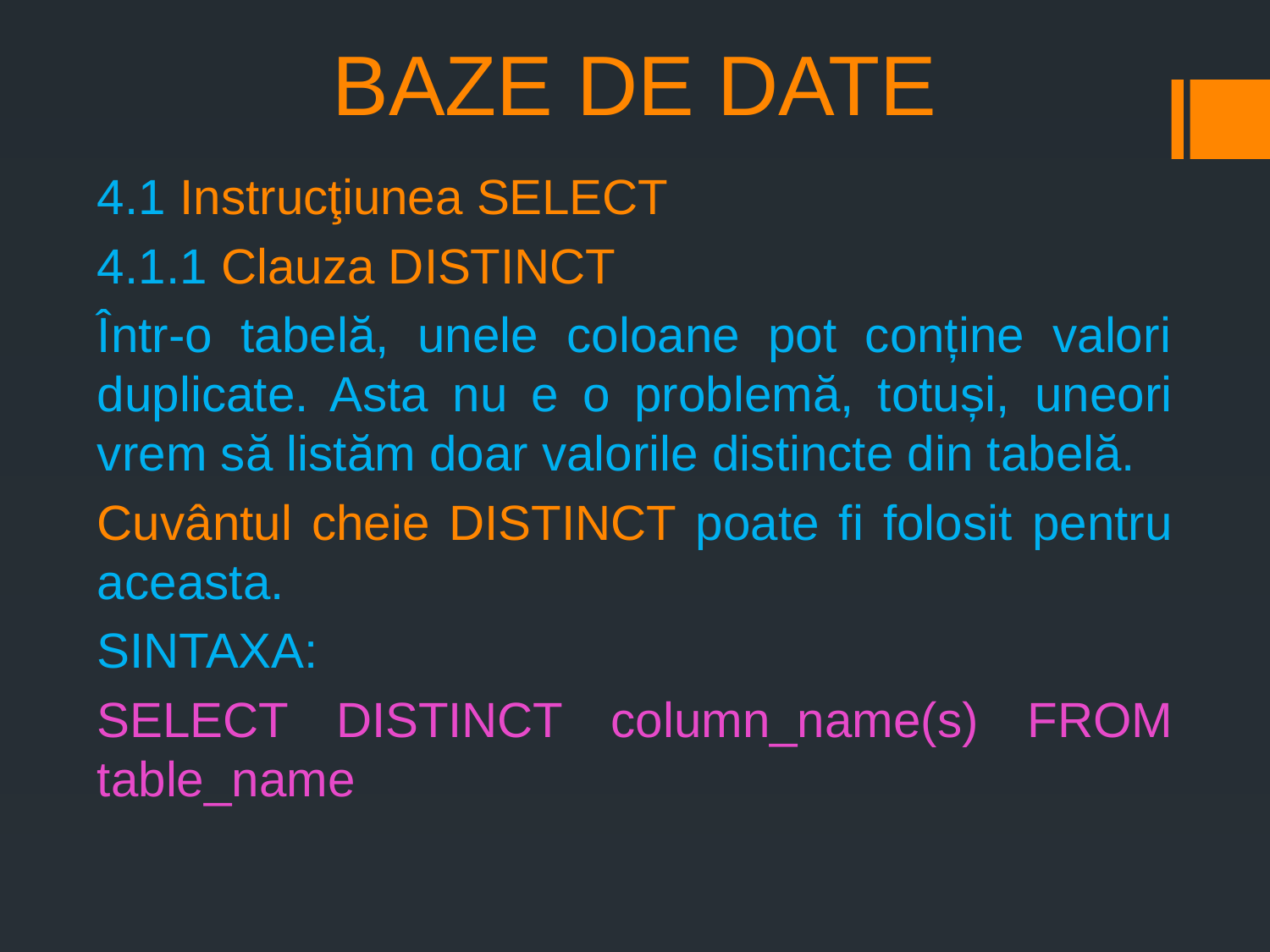

# BAZE DE DATE
4.1 Instrucţiunea SELECT
4.1.1 Clauza DISTINCT
Într-o tabelă, unele coloane pot conține valori duplicate. Asta nu e o problemă, totuși, uneori vrem să listăm doar valorile distincte din tabelă.
Cuvântul cheie DISTINCT poate fi folosit pentru aceasta.
SINTAXA:
SELECT DISTINCT column_name(s) FROM table_name